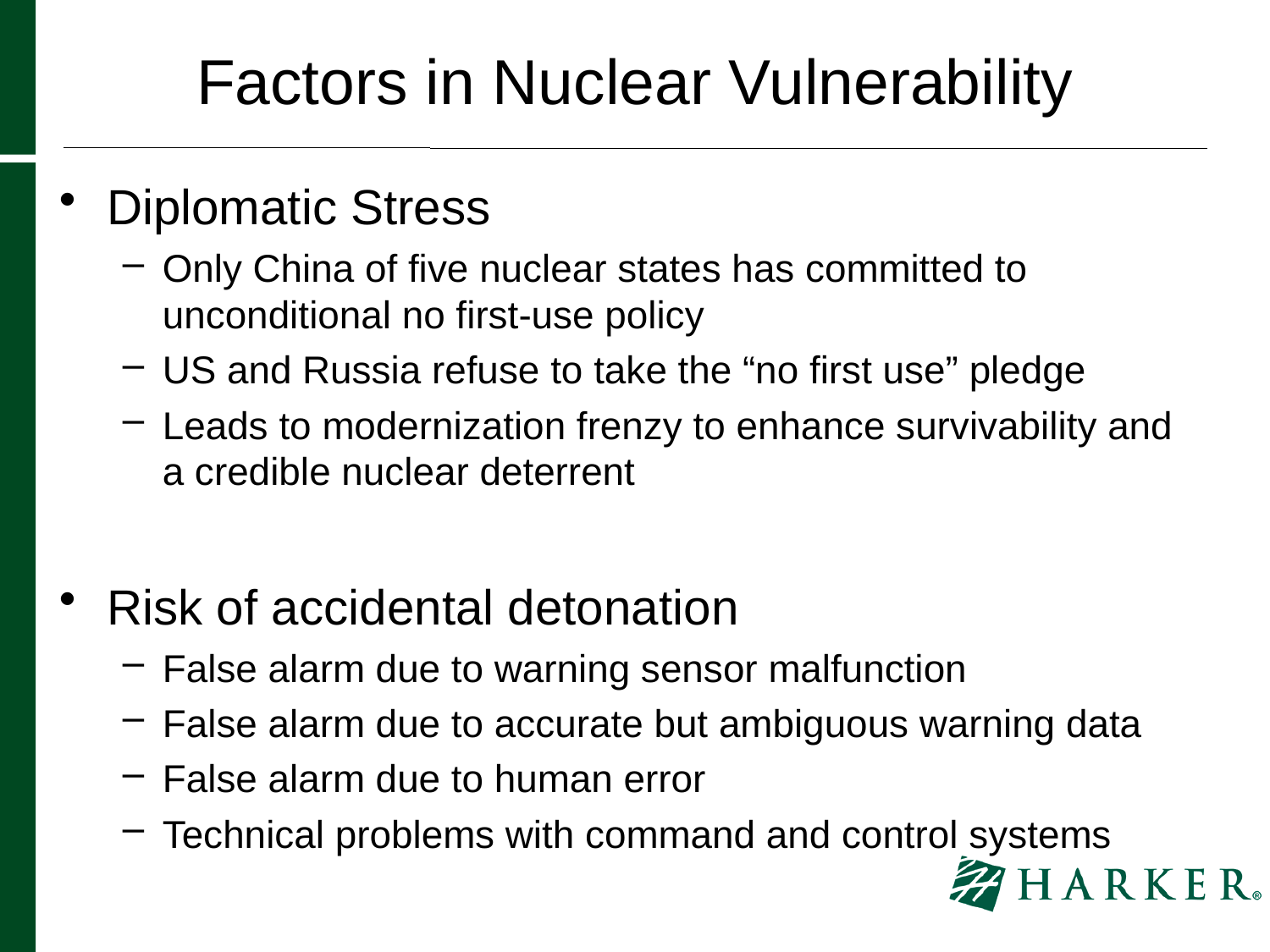

# Factors in Nuclear Vulnerability
Diplomatic Stress
Only China of five nuclear states has committed to unconditional no first-use policy
US and Russia refuse to take the “no first use” pledge
Leads to modernization frenzy to enhance survivability and a credible nuclear deterrent

Risk of accidental detonation
False alarm due to warning sensor malfunction
False alarm due to accurate but ambiguous warning data
False alarm due to human error
Technical problems with command and control systems